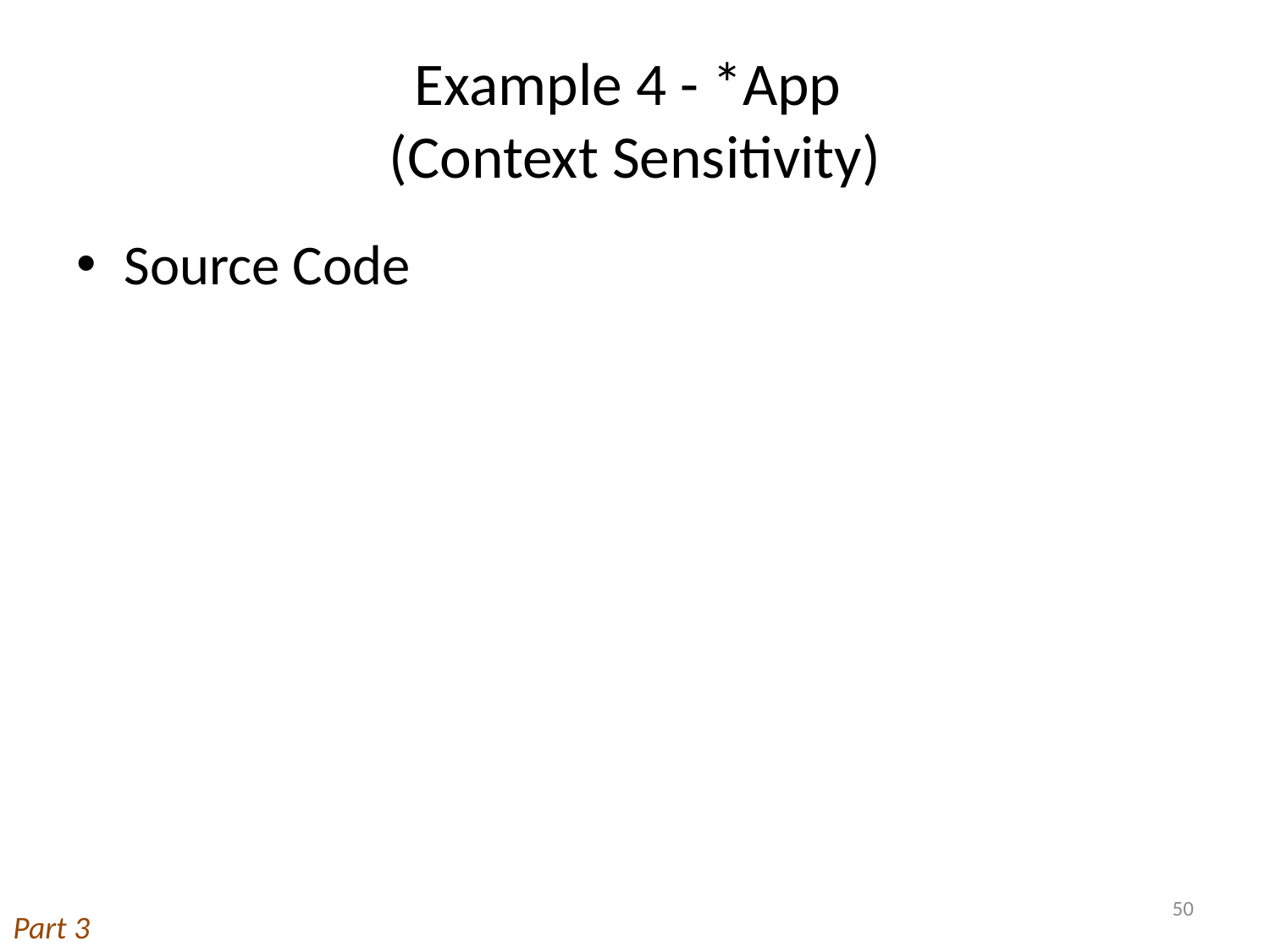

# Example 4 - *App (Context Sensitivity)
Source Code
50
Part 3